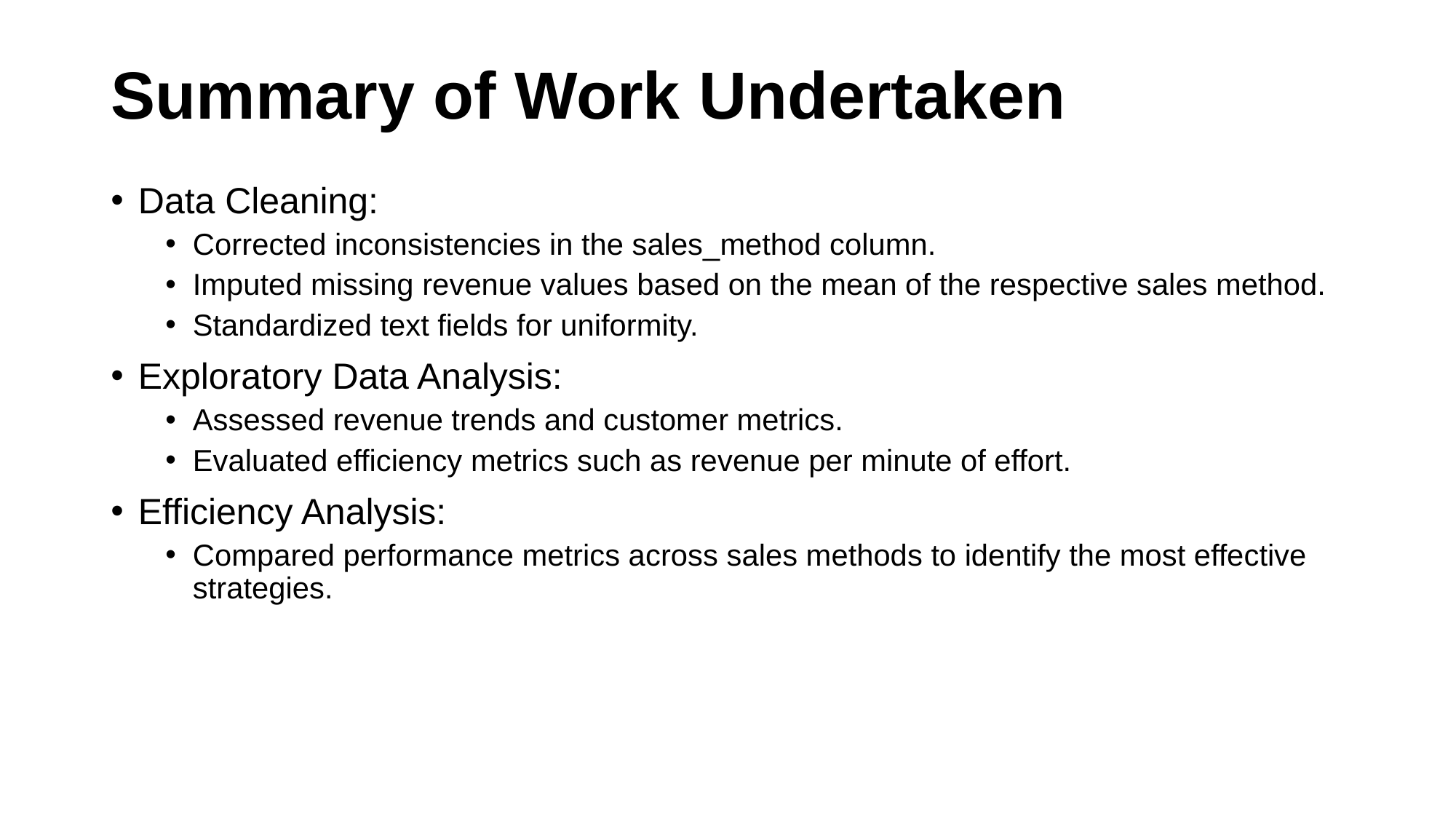

# Summary of Work Undertaken
Data Cleaning:
Corrected inconsistencies in the sales_method column.
Imputed missing revenue values based on the mean of the respective sales method.
Standardized text fields for uniformity.
Exploratory Data Analysis:
Assessed revenue trends and customer metrics.
Evaluated efficiency metrics such as revenue per minute of effort.
Efficiency Analysis:
Compared performance metrics across sales methods to identify the most effective strategies.